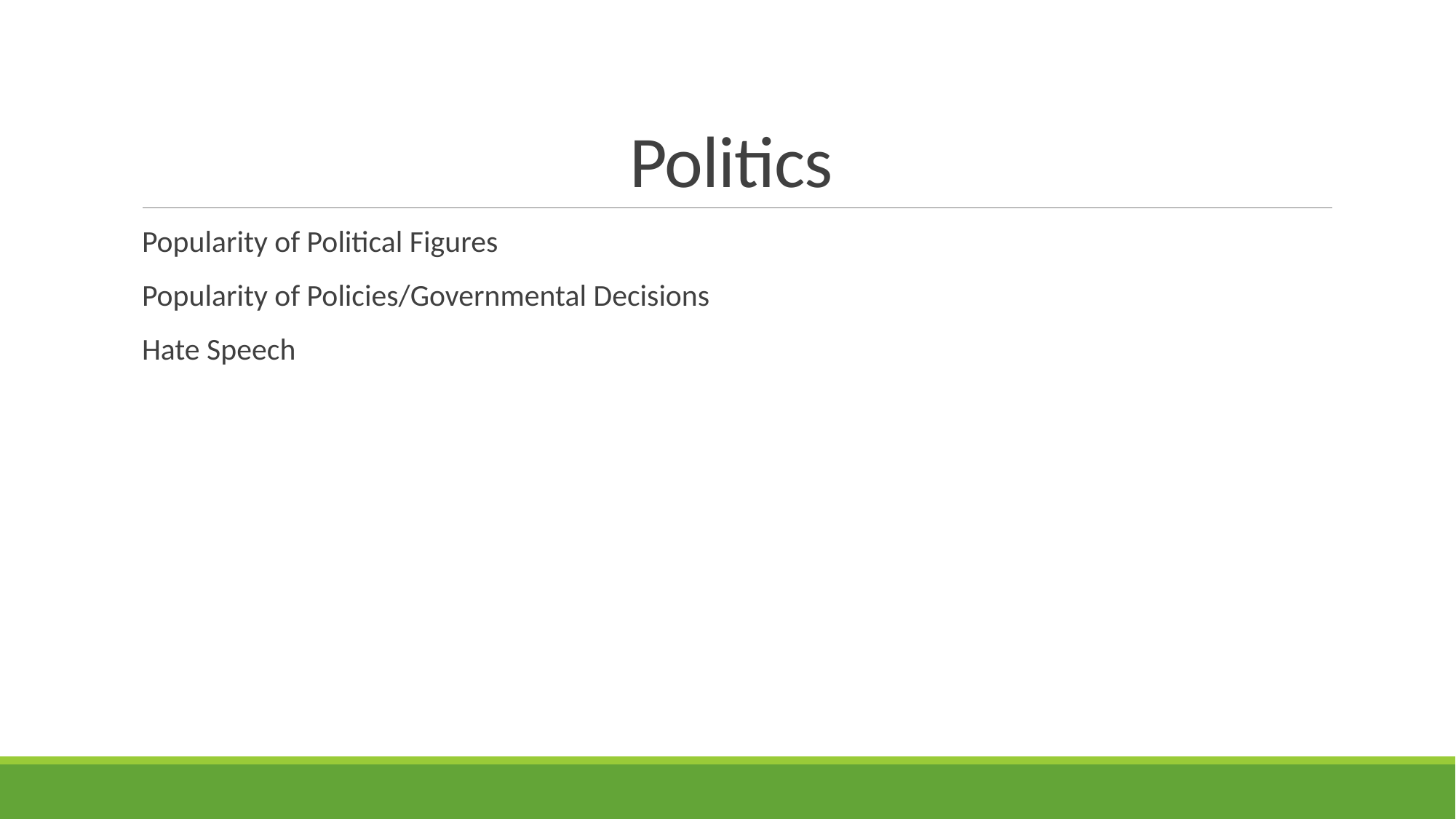

# Politics
Popularity of Political Figures
Popularity of Policies/Governmental Decisions
Hate Speech